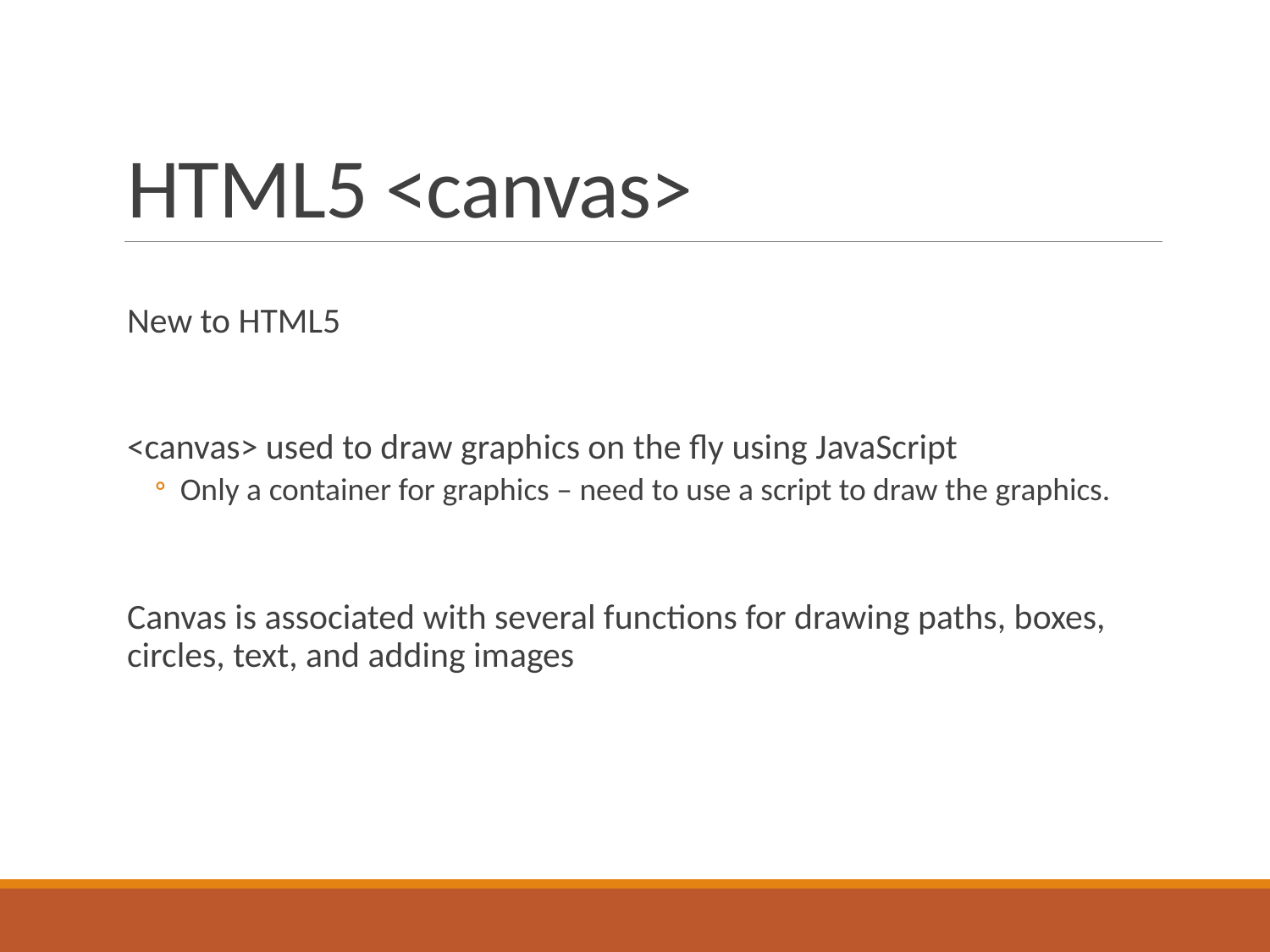

# HTML5 <canvas>
New to HTML5

<canvas> used to draw graphics on the fly using JavaScript
Only a container for graphics – need to use a script to draw the graphics.

Canvas is associated with several functions for drawing paths, boxes, circles, text, and adding images